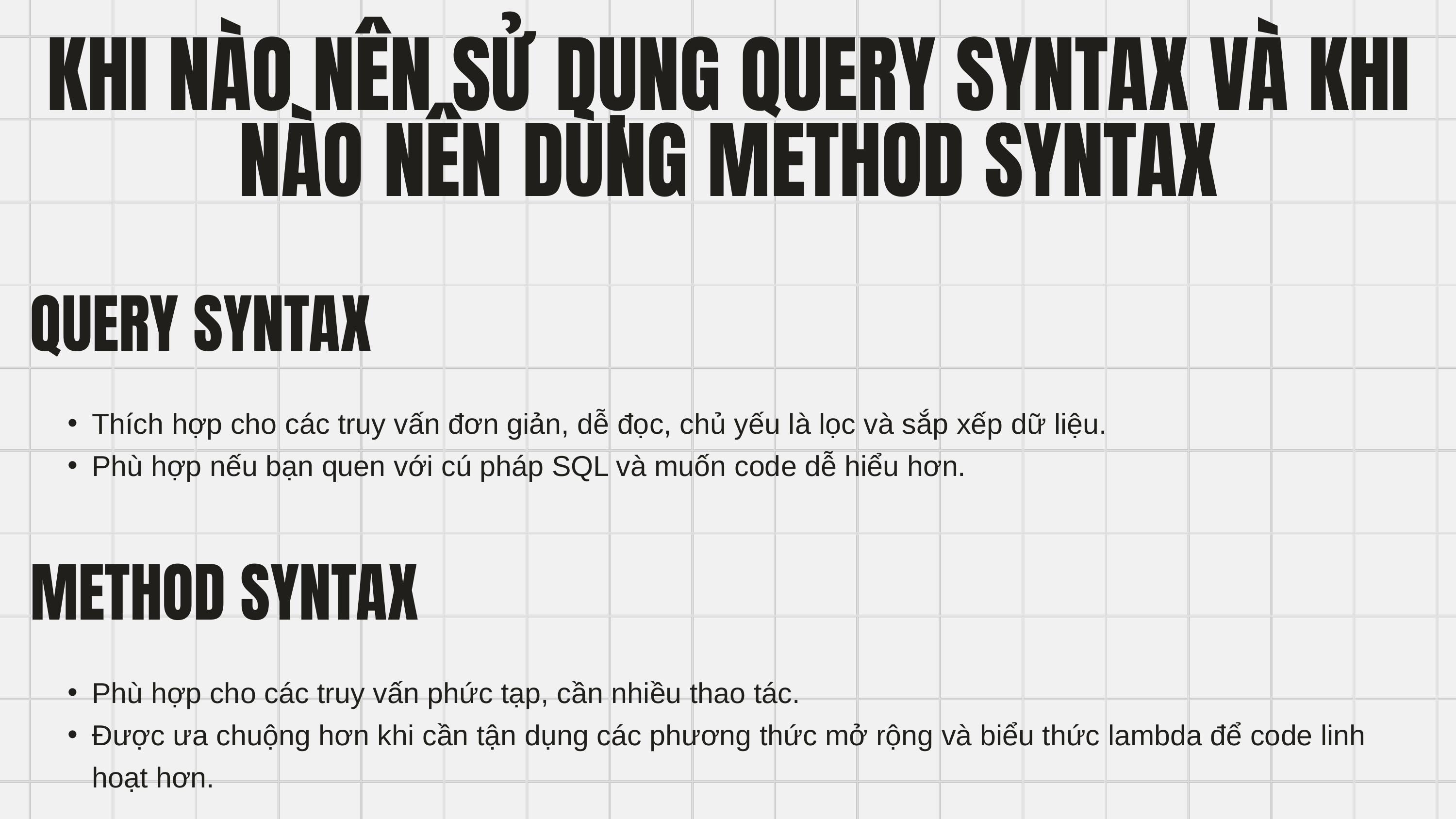

KHI NÀO NÊN SỬ DỤNG QUERY SYNTAX VÀ KHI NÀO NÊN DÙNG METHOD SYNTAX
QUERY SYNTAX
Thích hợp cho các truy vấn đơn giản, dễ đọc, chủ yếu là lọc và sắp xếp dữ liệu.
Phù hợp nếu bạn quen với cú pháp SQL và muốn code dễ hiểu hơn.
METHOD SYNTAX
Phù hợp cho các truy vấn phức tạp, cần nhiều thao tác.
Được ưa chuộng hơn khi cần tận dụng các phương thức mở rộng và biểu thức lambda để code linh hoạt hơn.